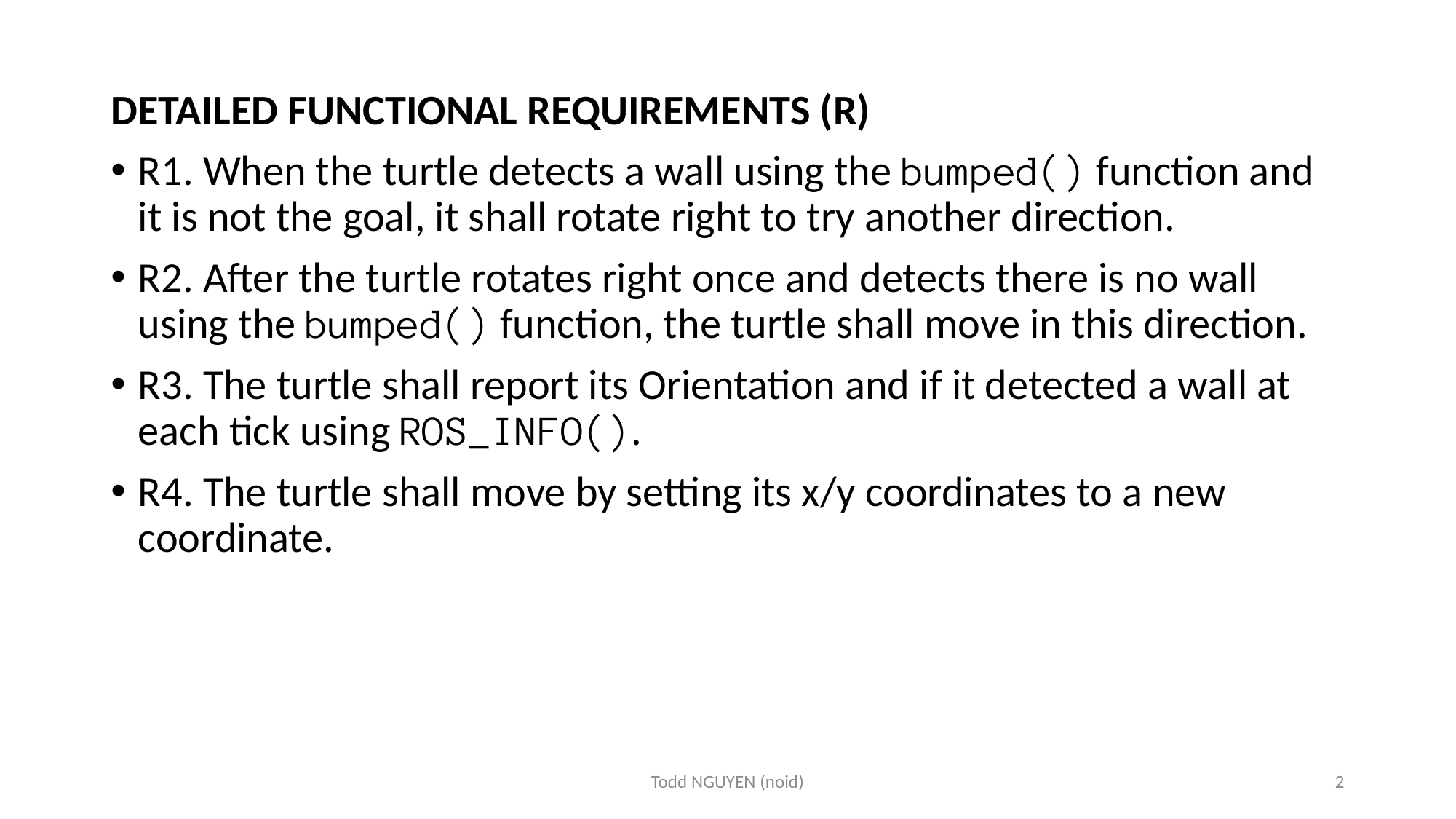

DETAILED FUNCTIONAL REQUIREMENTS (R)
R1. When the turtle detects a wall using the bumped() function and it is not the goal, it shall rotate right to try another direction.
R2. After the turtle rotates right once and detects there is no wall using the bumped() function, the turtle shall move in this direction.
R3. The turtle shall report its Orientation and if it detected a wall at each tick using ROS_INFO().
R4. The turtle shall move by setting its x/y coordinates to a new coordinate.

Todd NGUYEN (noid)
2